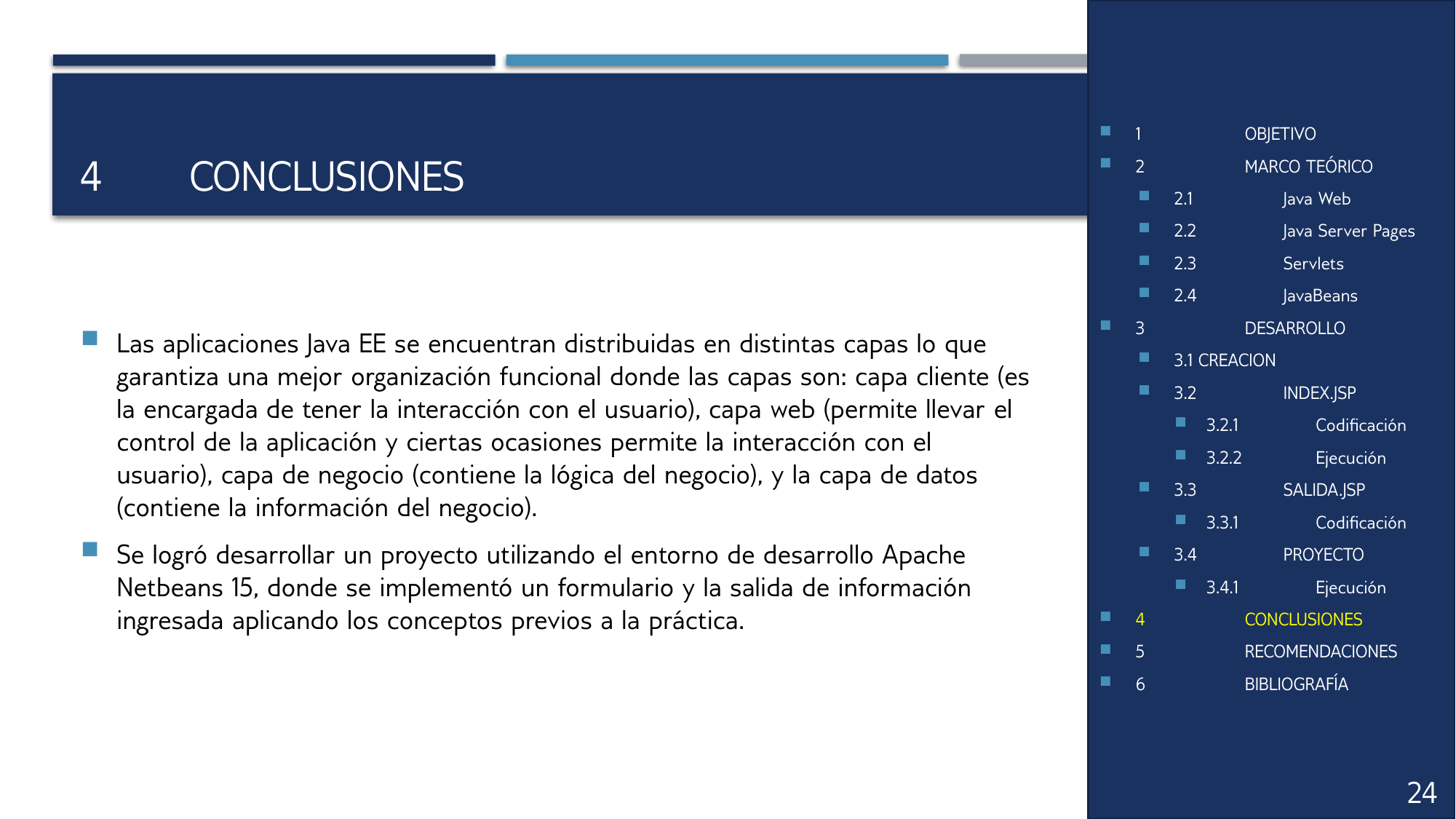

1	OBJETIVO
2	MARCO TEÓRICO
2.1	Java Web
2.2	Java Server Pages
2.3	Servlets
2.4	JavaBeans
3	DESARROLLO
3.1 CREACION
3.2	INDEX.JSP
3.2.1	Codificación
3.2.2	Ejecución
3.3	SALIDA.JSP
3.3.1	Codificación
3.4	PROYECTO
3.4.1	Ejecución
4	CONCLUSIONES
5	RECOMENDACIONES
6	BIBLIOGRAFÍA
# 4	CONCLUSIONES
Las aplicaciones Java EE se encuentran distribuidas en distintas capas lo que garantiza una mejor organización funcional donde las capas son: capa cliente (es la encargada de tener la interacción con el usuario), capa web (permite llevar el control de la aplicación y ciertas ocasiones permite la interacción con el usuario), capa de negocio (contiene la lógica del negocio), y la capa de datos (contiene la información del negocio).
Se logró desarrollar un proyecto utilizando el entorno de desarrollo Apache Netbeans 15, donde se implementó un formulario y la salida de información ingresada aplicando los conceptos previos a la práctica.
24